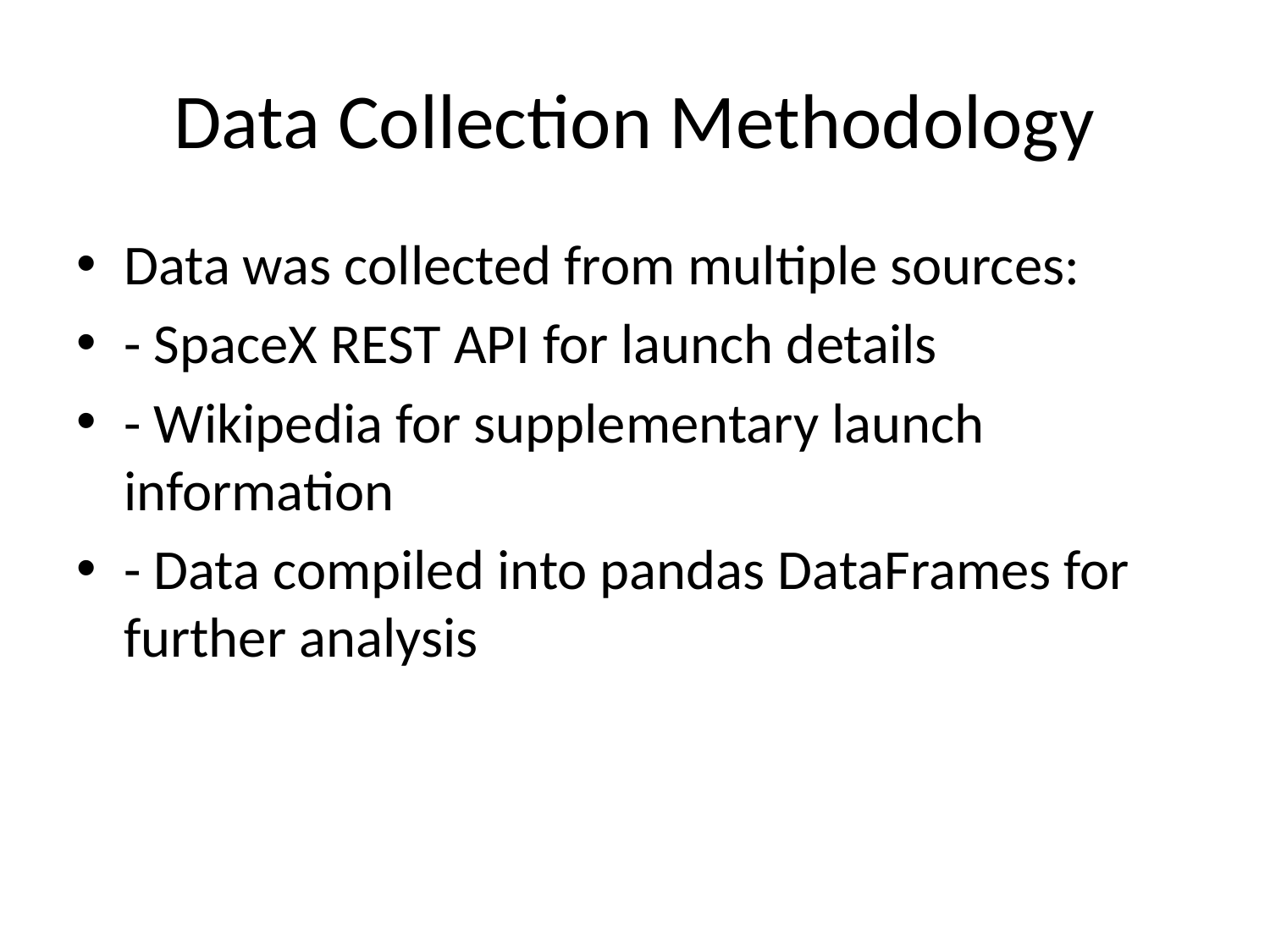

# Data Collection Methodology
Data was collected from multiple sources:
- SpaceX REST API for launch details
- Wikipedia for supplementary launch information
- Data compiled into pandas DataFrames for further analysis